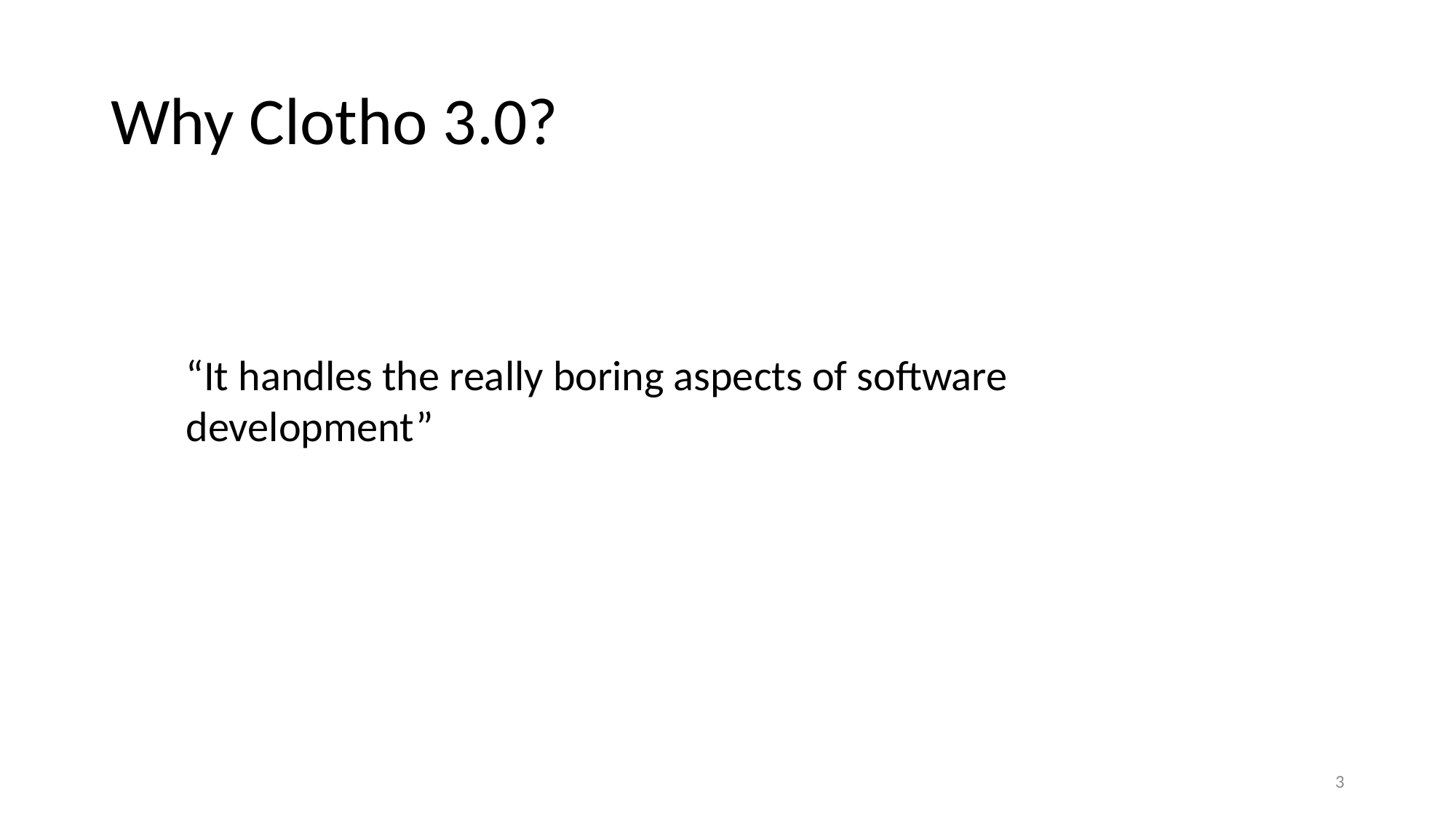

Why Clotho 3.0?
“It handles the really boring aspects of software development”

3